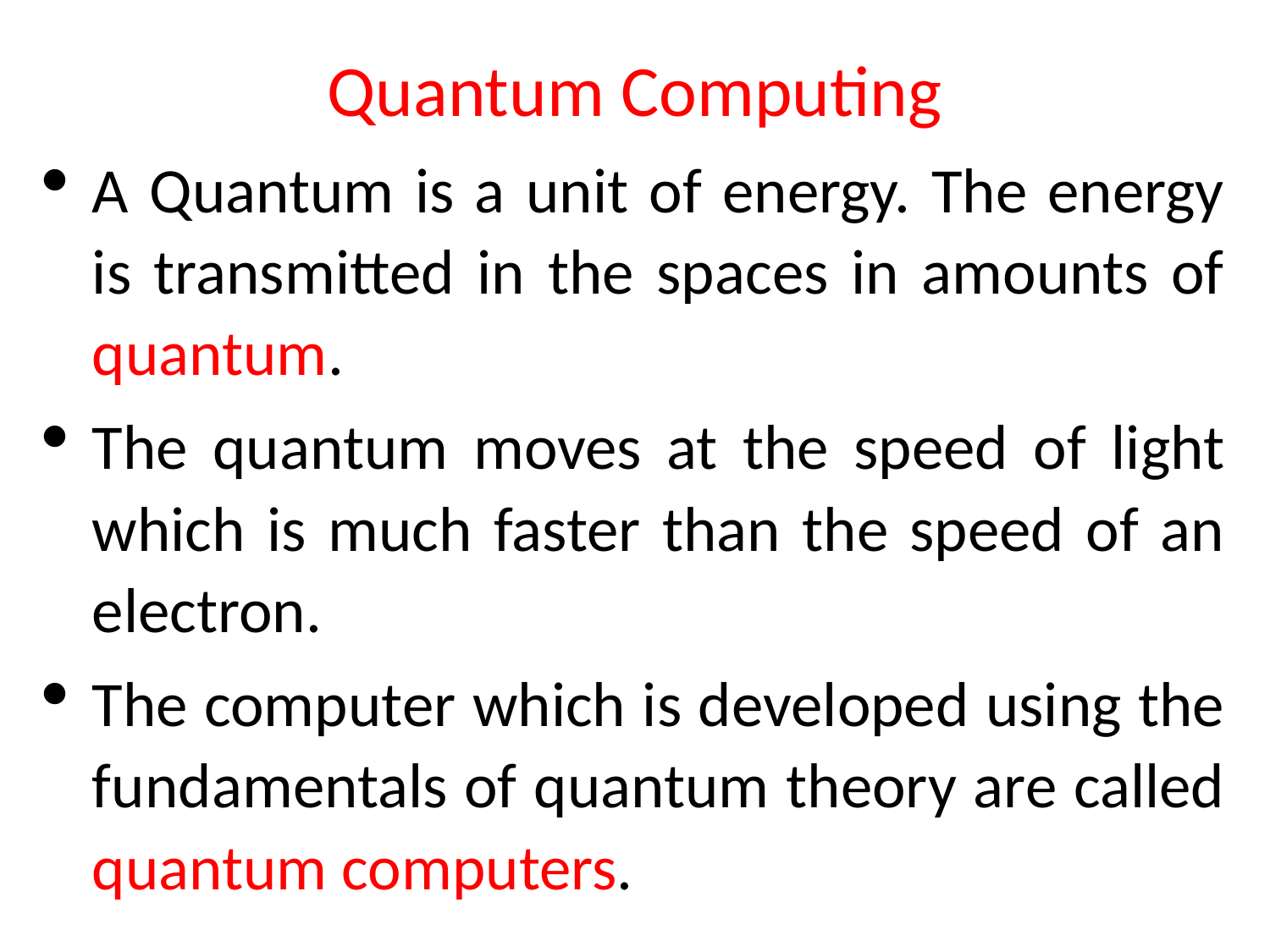

# Quantum Computing
A Quantum is a unit of energy. The energy is transmitted in the spaces in amounts of quantum.
The quantum moves at the speed of light which is much faster than the speed of an electron.
The computer which is developed using the fundamentals of quantum theory are called quantum computers.